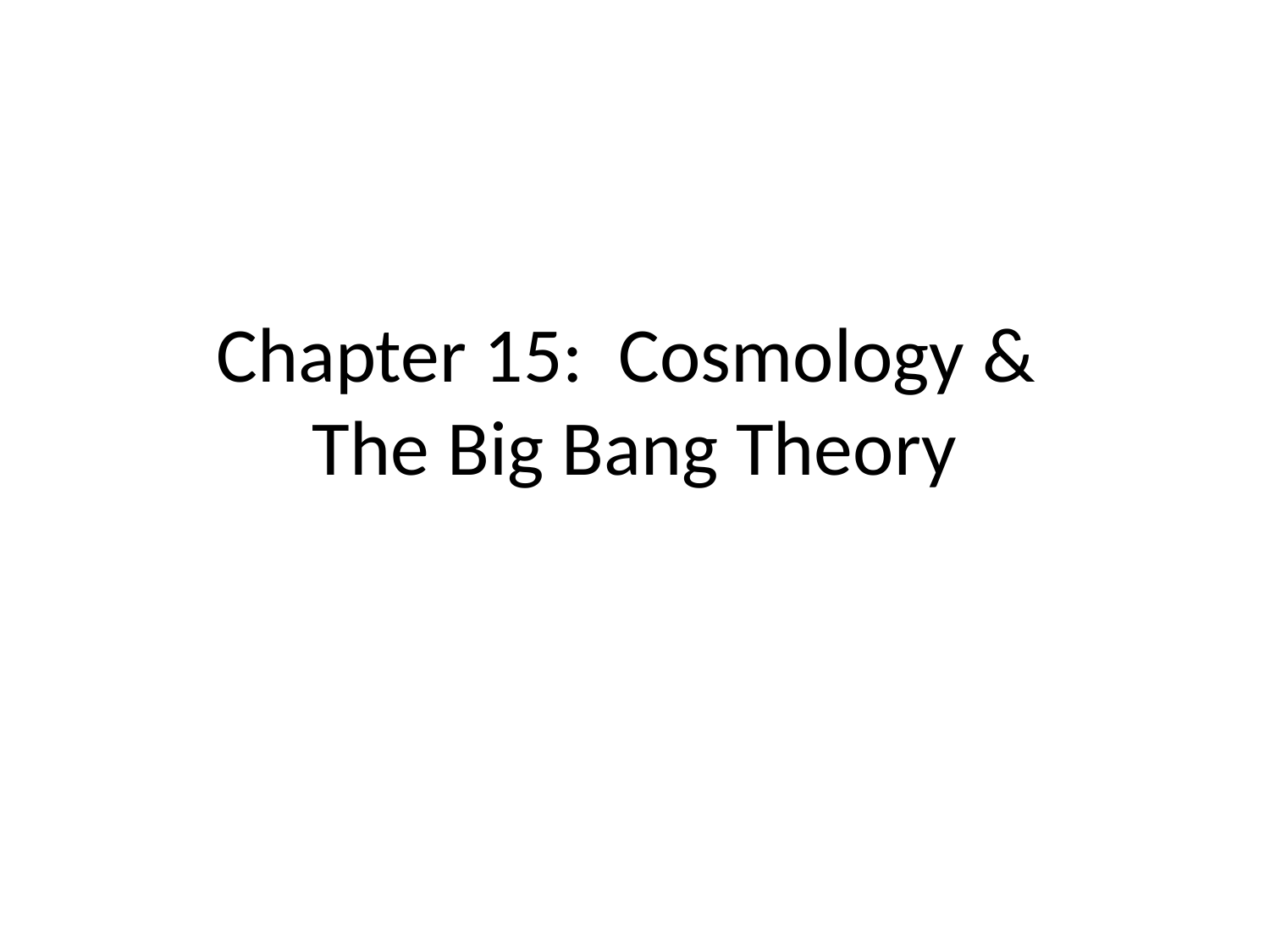

# Chapter 15:  Cosmology & The Big Bang Theory